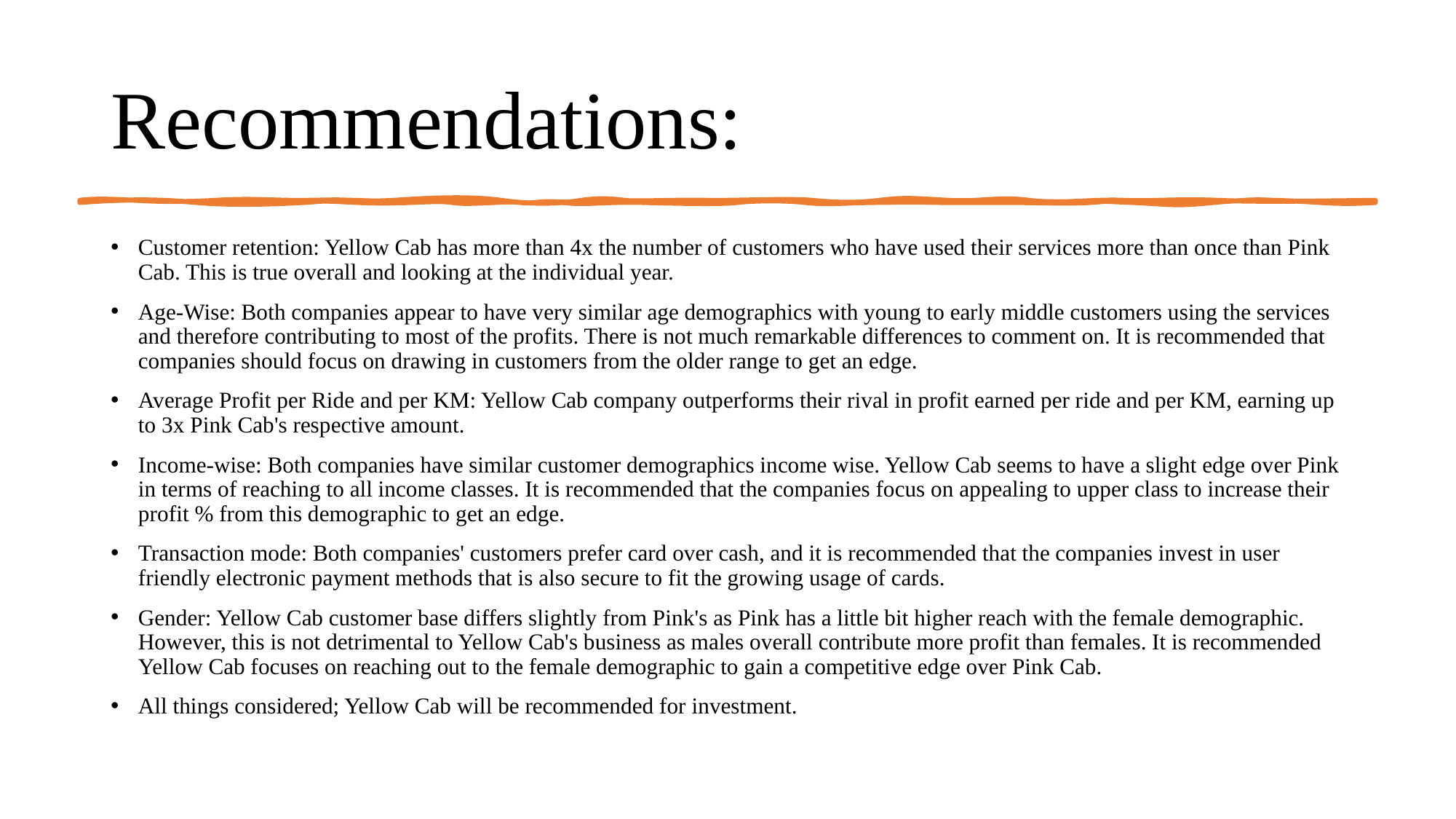

# Recommendations:

Customer retention: Yellow Cab has more than 4x the number of customers who have used their services more than once than Pink Cab. This is true overall and looking at the individual year.
Age-Wise: Both companies appear to have very similar age demographics with young to early middle customers using the services and therefore contributing to most of the profits. There is not much remarkable differences to comment on. It is recommended that companies should focus on drawing in customers from the older range to get an edge.
Average Profit per Ride and per KM: Yellow Cab company outperforms their rival in profit earned per ride and per KM, earning up to 3x Pink Cab's respective amount.
Income-wise: Both companies have similar customer demographics income wise. Yellow Cab seems to have a slight edge over Pink in terms of reaching to all income classes. It is recommended that the companies focus on appealing to upper class to increase their profit % from this demographic to get an edge.
Transaction mode: Both companies' customers prefer card over cash, and it is recommended that the companies invest in user friendly electronic payment methods that is also secure to fit the growing usage of cards.
Gender: Yellow Cab customer base differs slightly from Pink's as Pink has a little bit higher reach with the female demographic. However, this is not detrimental to Yellow Cab's business as males overall contribute more profit than females. It is recommended Yellow Cab focuses on reaching out to the female demographic to gain a competitive edge over Pink Cab.
All things considered; Yellow Cab will be recommended for investment.